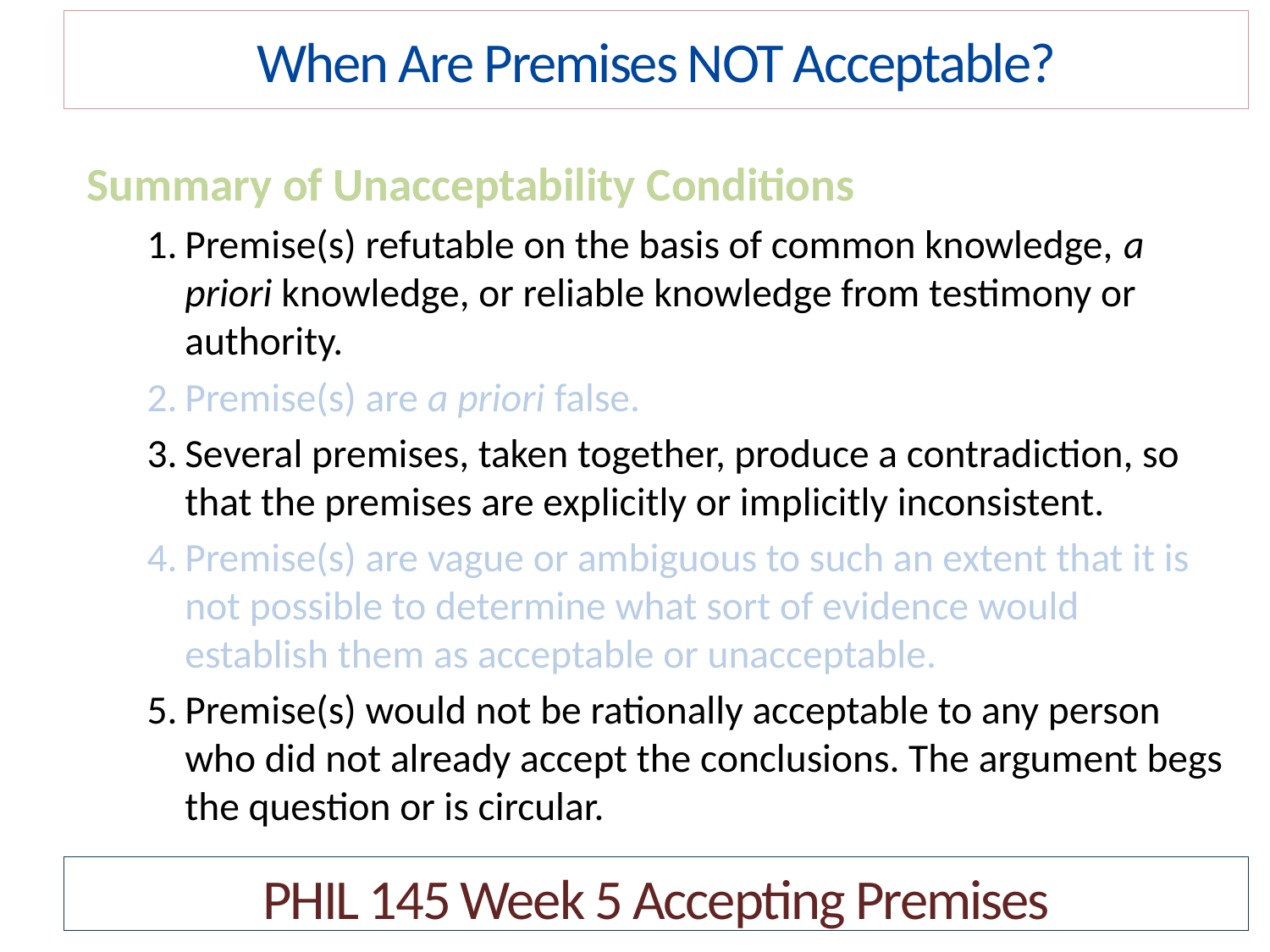

When Are Premises NOT Acceptable?
Summary of Unacceptability Conditions
Premise(s) refutable on the basis of common knowledge, a priori knowledge, or reliable knowledge from testimony or authority.
Premise(s) are a priori false.
Several premises, taken together, produce a contradiction, so that the premises are explicitly or implicitly inconsistent.
Premise(s) are vague or ambiguous to such an extent that it is not possible to determine what sort of evidence would establish them as acceptable or unacceptable.
Premise(s) would not be rationally acceptable to any person who did not already accept the conclusions. The argument begs the question or is circular.
PHIL 145 Week 5 Accepting Premises